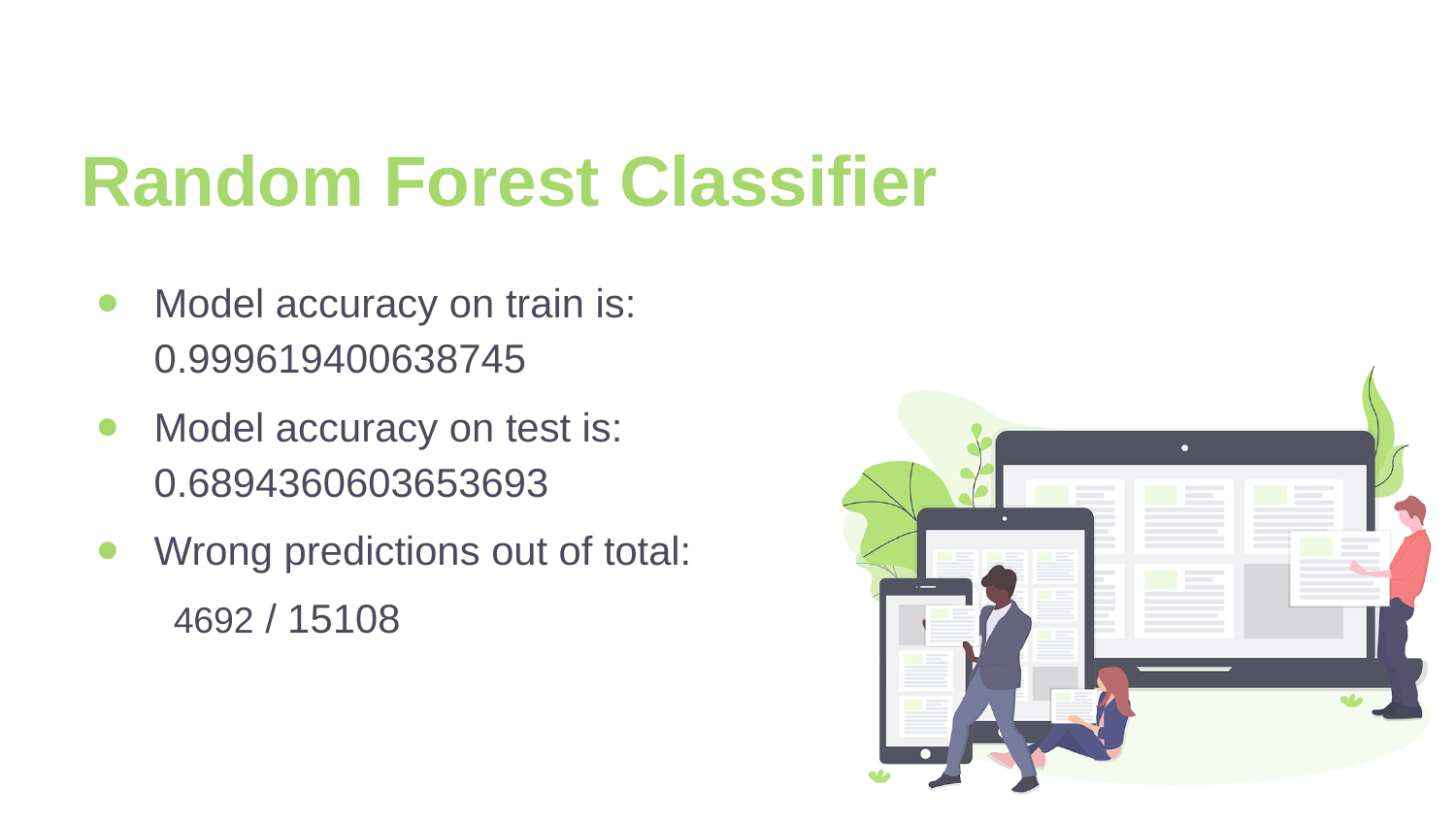

# Random Forest Classifier
Model accuracy on train is: 0.999619400638745
Model accuracy on test is: 0.6894360603653693
Wrong predictions out of total:
       4692 / 15108